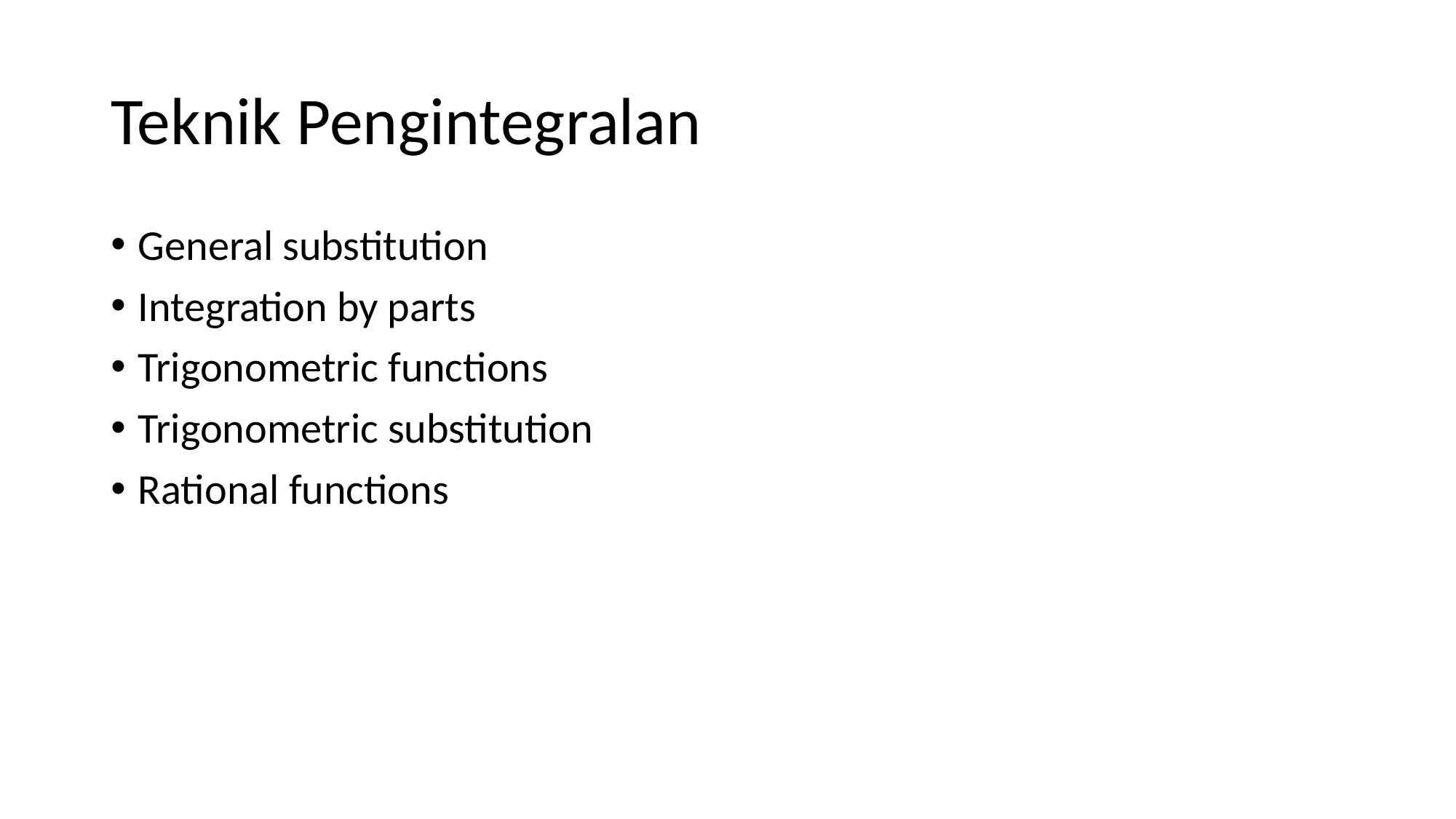

# Teknik Pengintegralan
General substitution
Integration by parts
Trigonometric functions
Trigonometric substitution
Rational functions